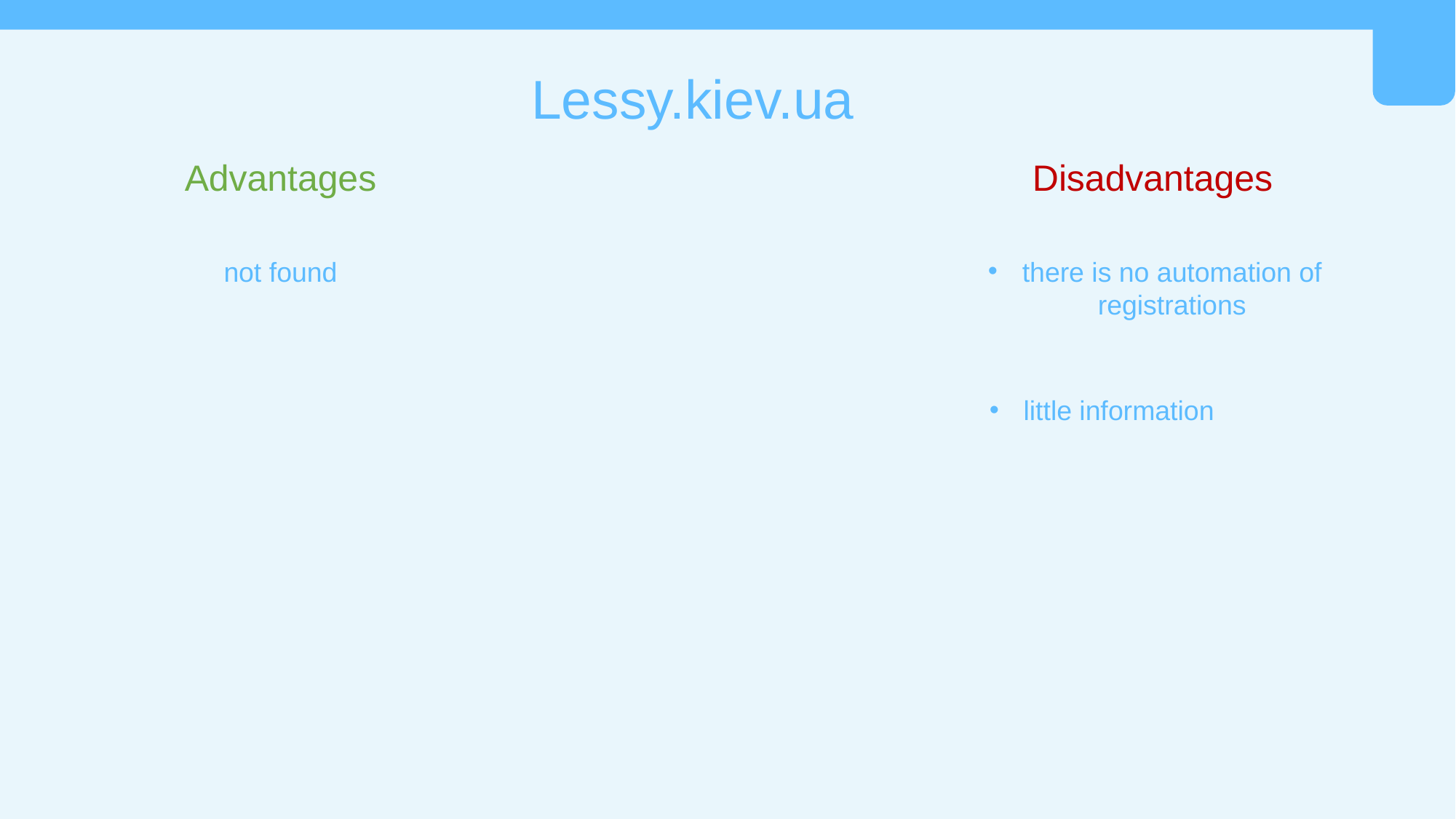

Lessy.kiev.ua
Advantages
Disadvantages
not found
there is no automation of registrations
little information